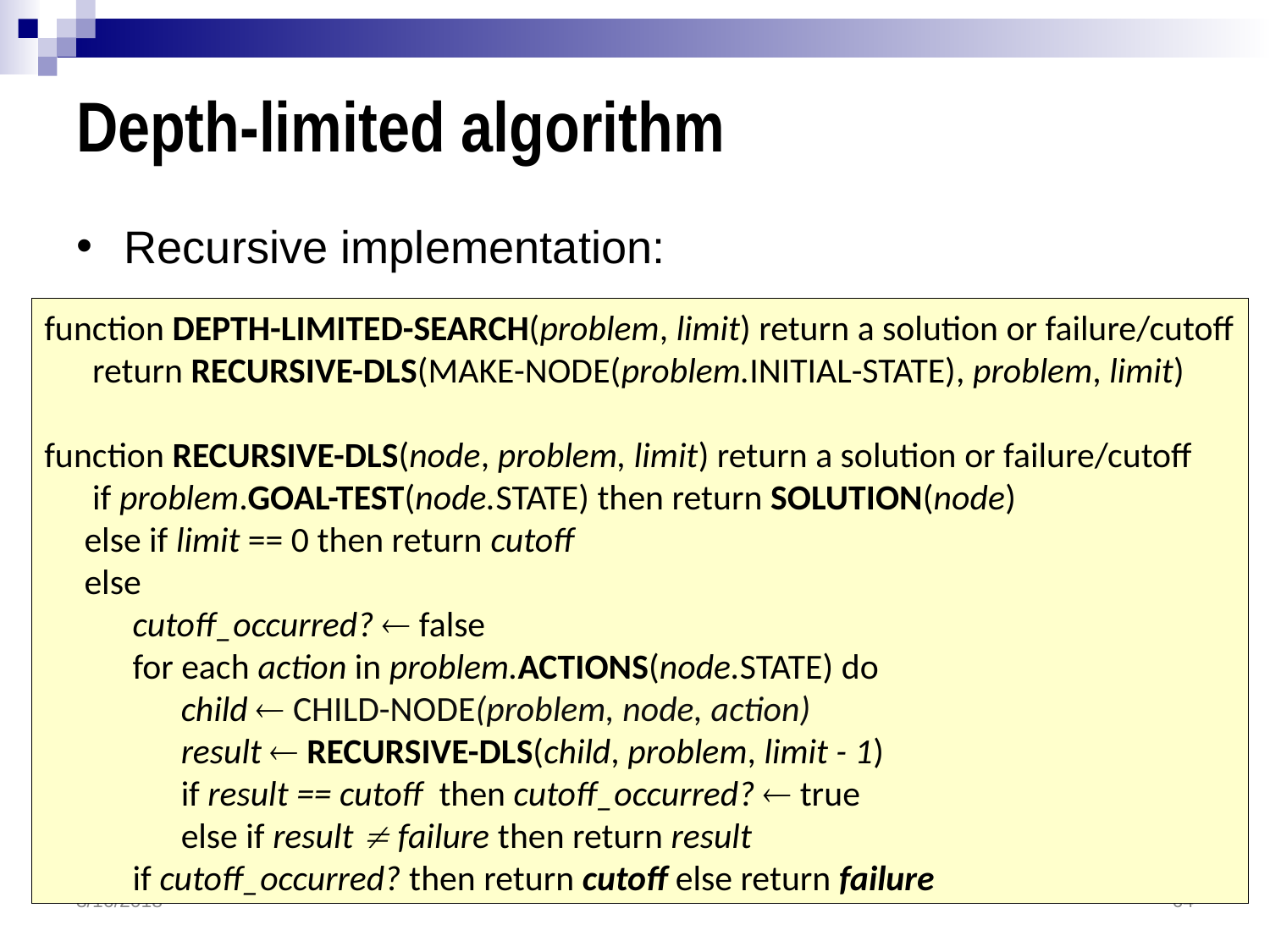

# Depth-limited algorithm
Recursive implementation:

function DEPTH-LIMITED-SEARCH(problem, limit) return a solution or failure/cutoff
      return RECURSIVE-DLS(MAKE-NODE(problem.INITIAL-STATE), problem, limit)

function RECURSIVE-DLS(node, problem, limit) return a solution or failure/cutoff
      if problem.GOAL-TEST(node.STATE) then return SOLUTION(node)
     else if limit == 0 then return cutoff
     else
           cutoff_occurred? ← false
           for each action in problem.ACTIONS(node.STATE) do
                 child ← CHILD-NODE(problem, node, action)
                 result ← RECURSIVE-DLS(child, problem, limit - 1)
                 if result == cutoff  then cutoff_occurred? ← true
                 else if result ≠ failure then return result
           if cutoff_occurred? then return cutoff else return failure
3/16/2018
64